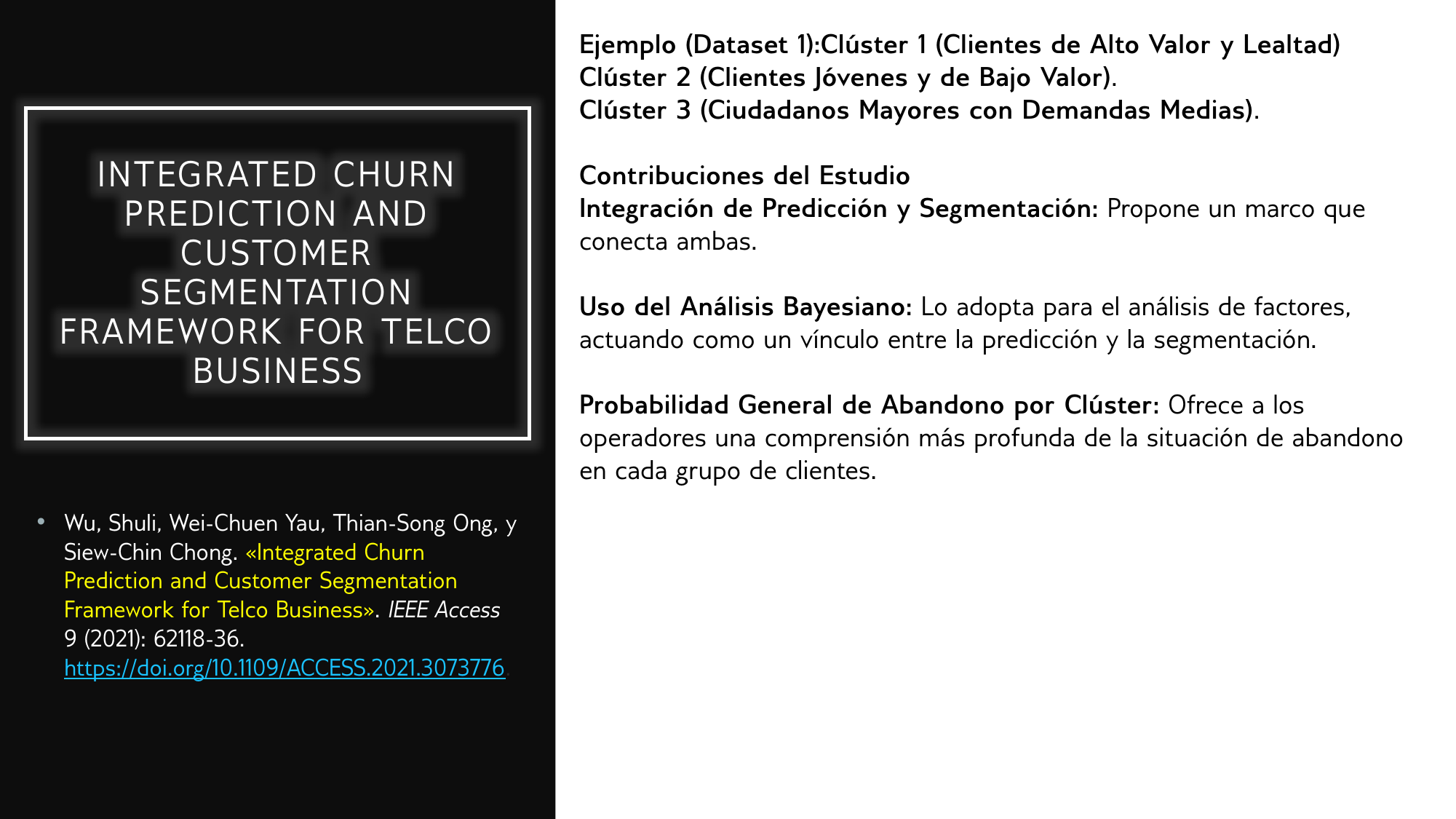

Ejemplo (Dataset 1):Clúster 1 (Clientes de Alto Valor y Lealtad)
Clúster 2 (Clientes Jóvenes y de Bajo Valor).
Clúster 3 (Ciudadanos Mayores con Demandas Medias).

Contribuciones del Estudio
Integración de Predicción y Segmentación: Propone un marco que conecta ambas.

Uso del Análisis Bayesiano: Lo adopta para el análisis de factores, actuando como un vínculo entre la predicción y la segmentación.

Probabilidad General de Abandono por Clúster: Ofrece a los operadores una comprensión más profunda de la situación de abandono en cada grupo de clientes.
Integrated Churn Prediction and Customer Segmentation Framework for Telco Business
Wu, Shuli, Wei-Chuen Yau, Thian-Song Ong, y Siew-Chin Chong. «Integrated Churn Prediction and Customer Segmentation Framework for Telco Business». IEEE Access 9 (2021): 62118-36. https://doi.org/10.1109/ACCESS.2021.3073776.